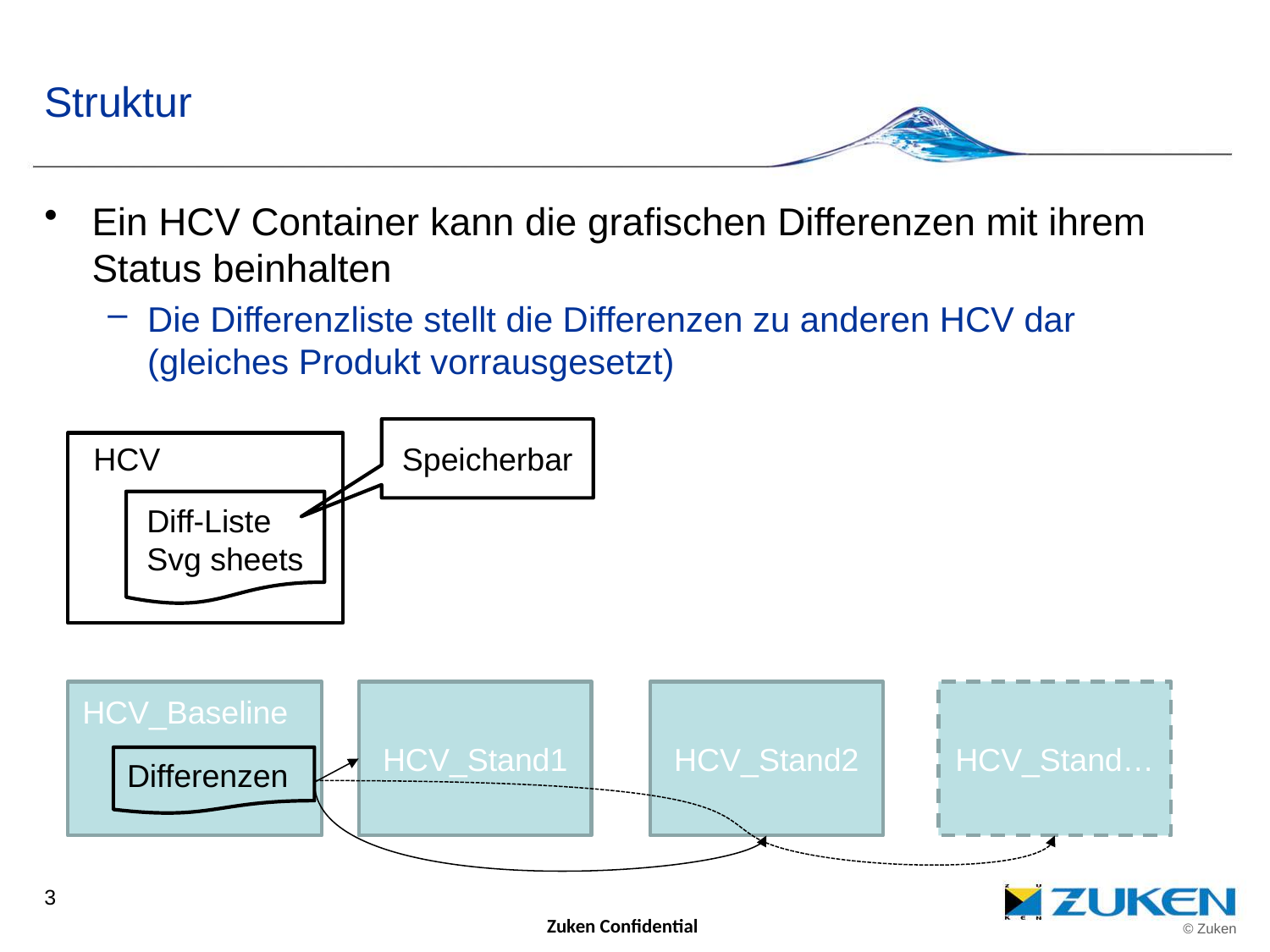

# Struktur
Ein HCV Container kann die grafischen Differenzen mit ihrem Status beinhalten
Die Differenzliste stellt die Differenzen zu anderen HCV dar (gleiches Produkt vorrausgesetzt)
Speicherbar

HCV

Diff-Liste
Svg sheets

HCV_Stand1
HCV_Stand2
HCV_Stand…
HCV_Baseline

Differenzen
3